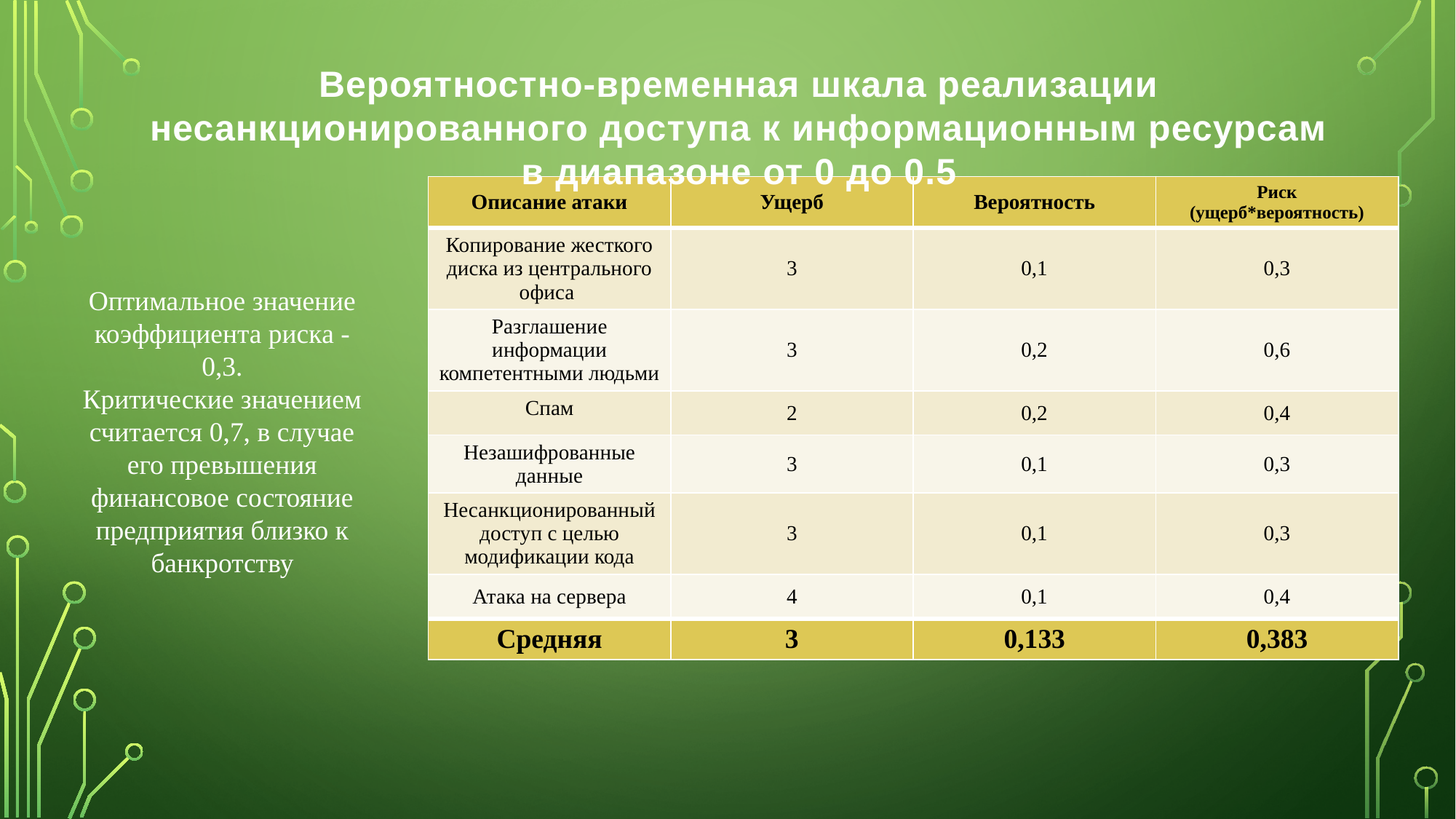

Вероятностно-временная шкала реализации несанкционированного доступа к информационным ресурсам в диапазоне от 0 до 0.5
| Описание атаки | Ущерб | Вероятность | Риск (ущерб\*вероятность) |
| --- | --- | --- | --- |
| Копирование жесткого диска из центрального офиса | 3 | 0,1 | 0,3 |
| Разглашение информации компетентными людьми | 3 | 0,2 | 0,6 |
| Спам | 2 | 0,2 | 0,4 |
| Незашифрованные данные | 3 | 0,1 | 0,3 |
| Несанкционированный доступ с целью модификации кода | 3 | 0,1 | 0,3 |
| Атака на сервера | 4 | 0,1 | 0,4 |
| Средняя | 3 | 0,133 | 0,383 |
Оптимальное значение коэффициента риска -0,3.
Критические значением считается 0,7, в случае его превышения финансовое состояние предприятия близко к банкротству